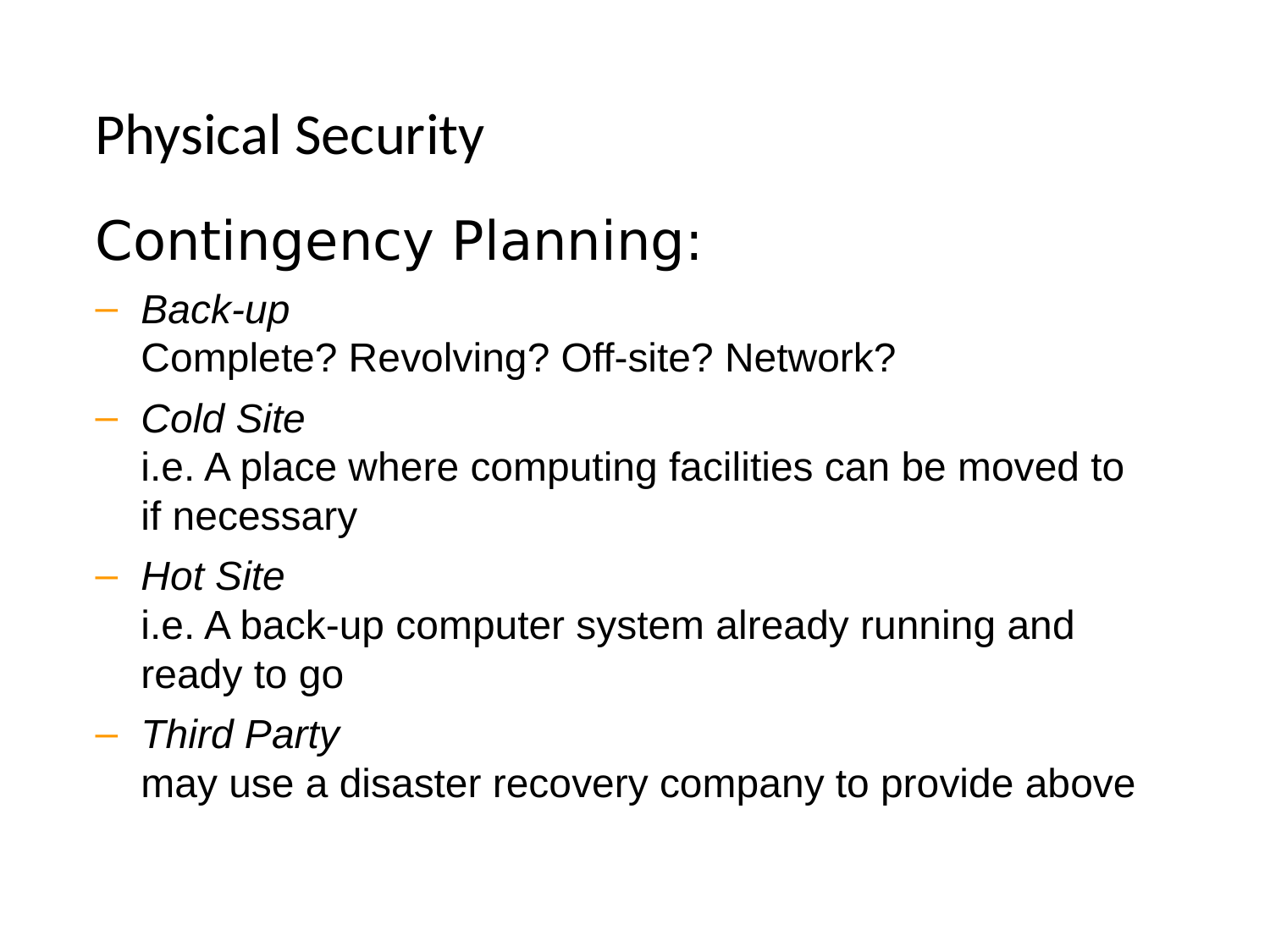

Physical Security
Contingency Planning:
Back-up
Complete? Revolving? Off-site? Network?
Cold Site
i.e. A place where computing facilities can be moved to if necessary
Hot Site
i.e. A back-up computer system already running and ready to go
Third Party
may use a disaster recovery company to provide above